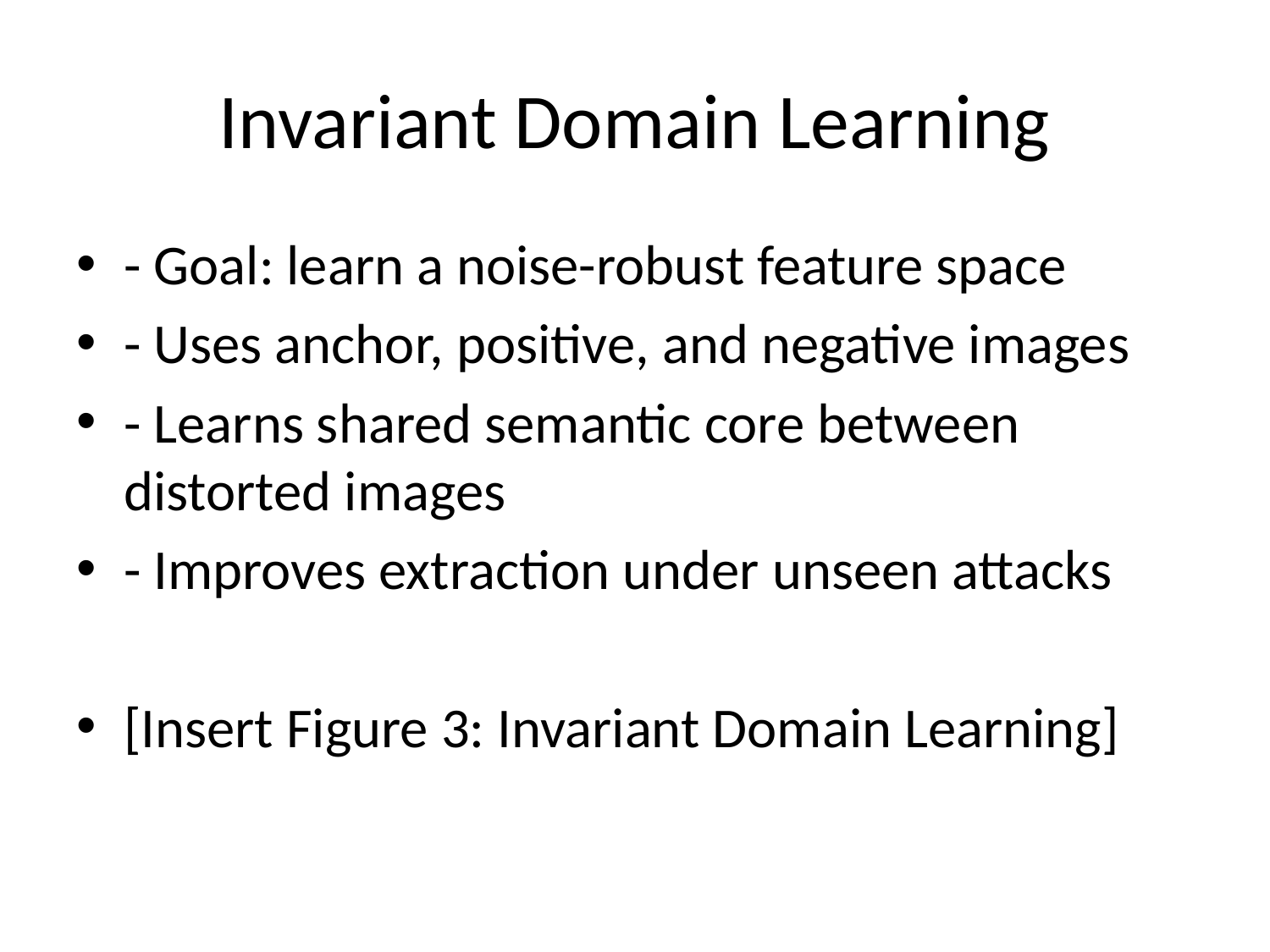

# Invariant Domain Learning
- Goal: learn a noise-robust feature space
- Uses anchor, positive, and negative images
- Learns shared semantic core between distorted images
- Improves extraction under unseen attacks

[Insert Figure 3: Invariant Domain Learning]